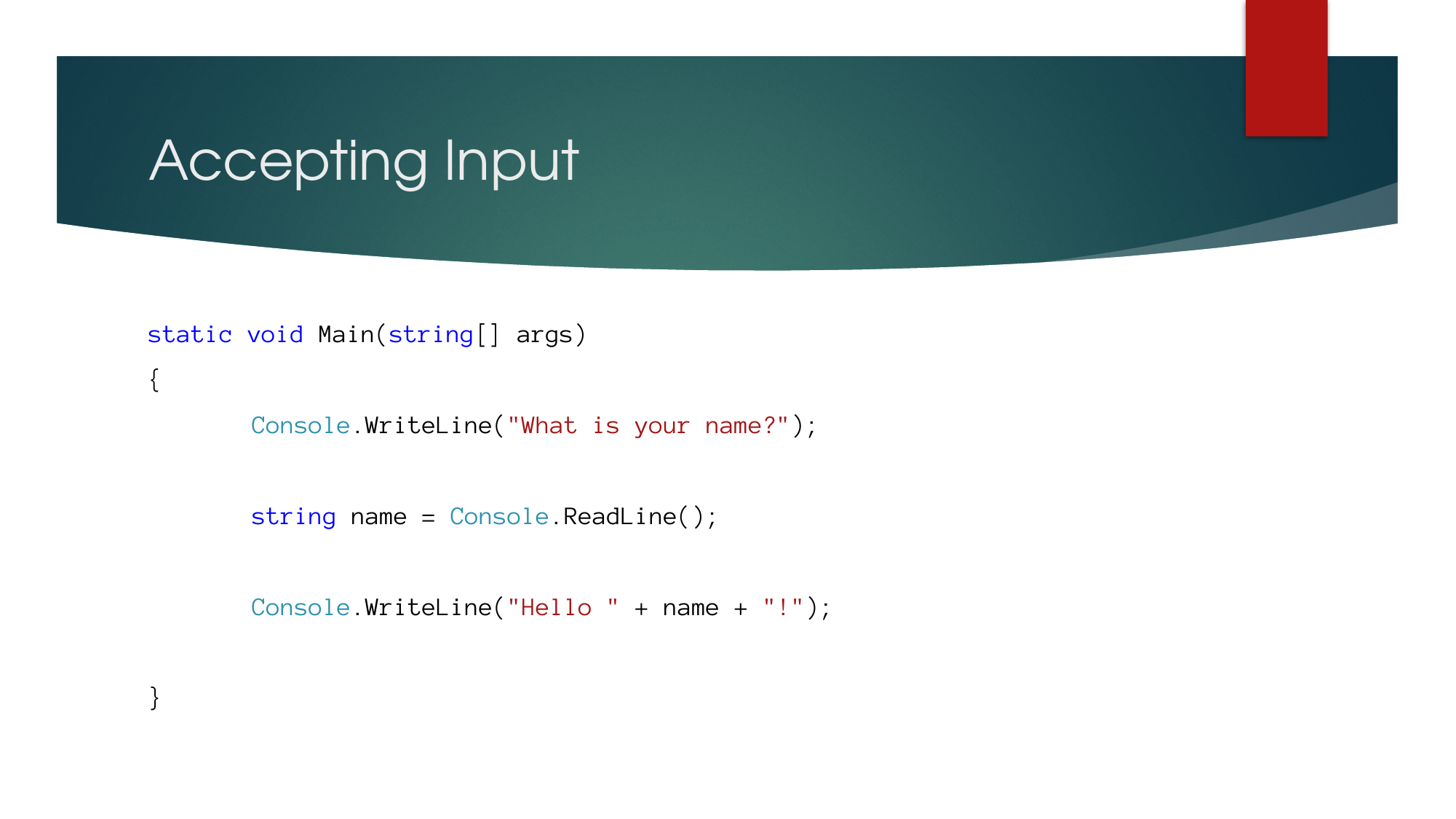

# Accepting Input
static void Main(string[] args)
{
	Console.WriteLine("What is your name?");

	string name = Console.ReadLine();

	Console.WriteLine("Hello " + name + "!");

}